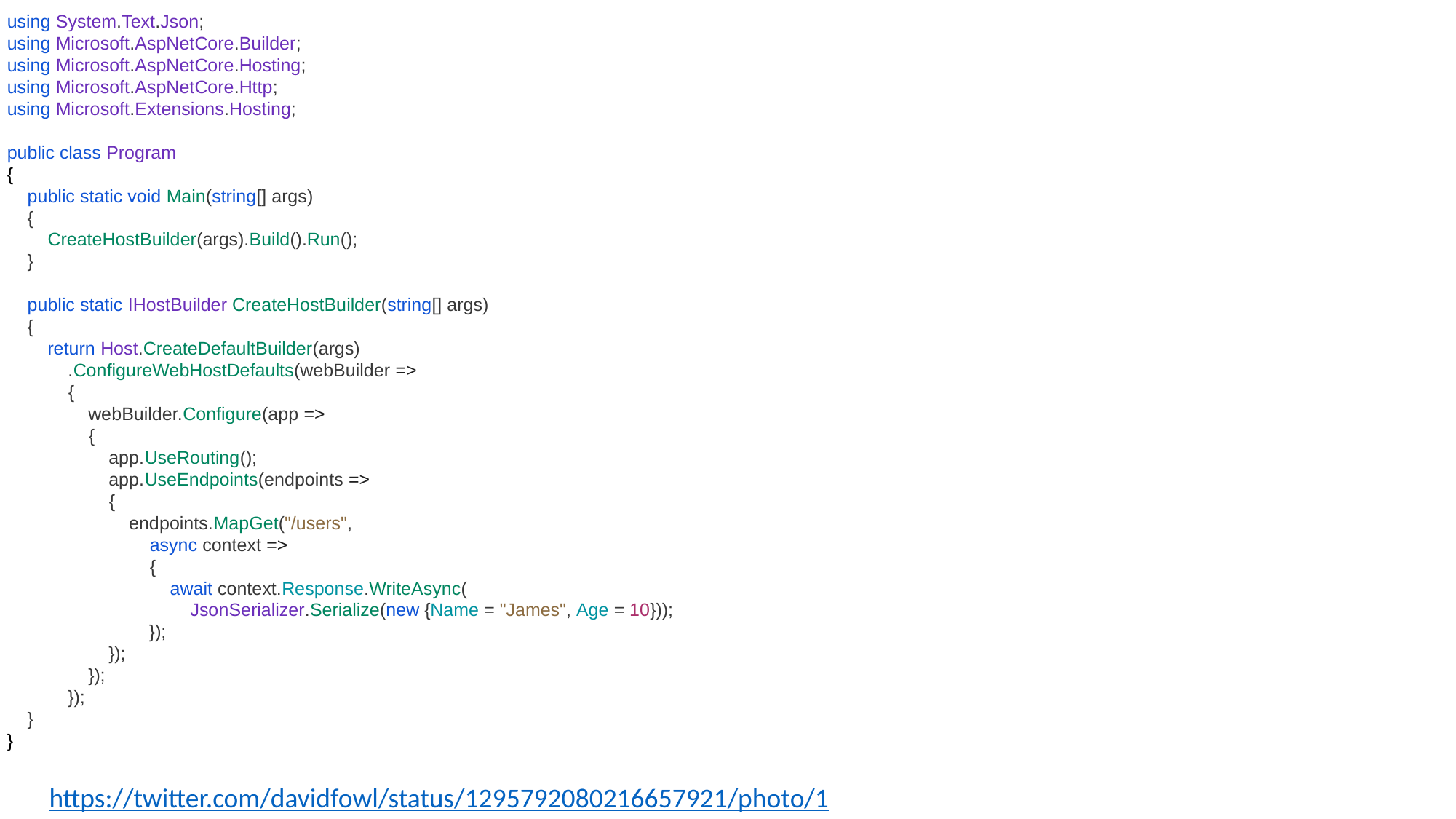

using System.Text.Json;
using Microsoft.AspNetCore.Builder;
using Microsoft.AspNetCore.Hosting;
using Microsoft.AspNetCore.Http;
using Microsoft.Extensions.Hosting;
public class Program
{
    public static void Main(string[] args)
    {
        CreateHostBuilder(args).Build().Run();
    }
    public static IHostBuilder CreateHostBuilder(string[] args)
    {
        return Host.CreateDefaultBuilder(args)
            .ConfigureWebHostDefaults(webBuilder =>
            {
                webBuilder.Configure(app =>
                {
                    app.UseRouting();
                    app.UseEndpoints(endpoints =>
                    {
                        endpoints.MapGet("/users",
                            async context =>
                            {
                                await context.Response.WriteAsync(
                                    JsonSerializer.Serialize(new {Name = "James", Age = 10}));
                            });
                    });
                });
            });
    }
}
https://twitter.com/davidfowl/status/1295792080216657921/photo/1